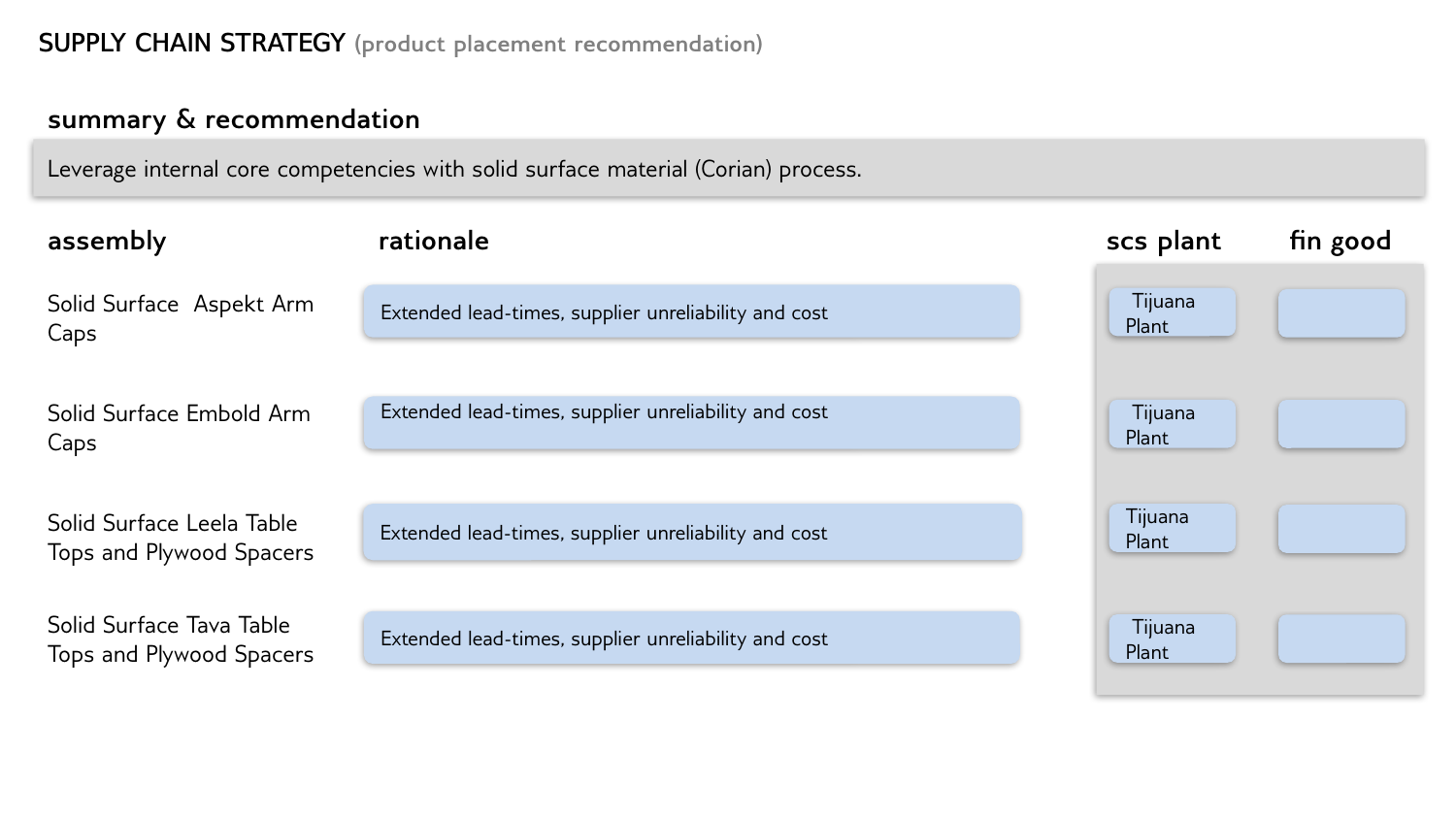

# Supply chain strategy (product placement recommendation)
summary & recommendation
Leverage internal core competencies with solid surface material (Corian) process.
assembly
rationale
scs plant
fin good

Solid Surface  Aspekt Arm Caps
Extended lead-times, supplier unreliability and cost
 Tijuana Plant

Solid Surface Embold Arm Caps
Extended lead-times, supplier unreliability and cost

 Tijuana Plant

Solid Surface Leela Table Tops and Plywood Spacers
Extended lead-times, supplier unreliability and cost
Tijuana Plant

Solid Surface Tava Table Tops and Plywood Spacers
Extended lead-times, supplier unreliability and cost
 Tijuana Plant